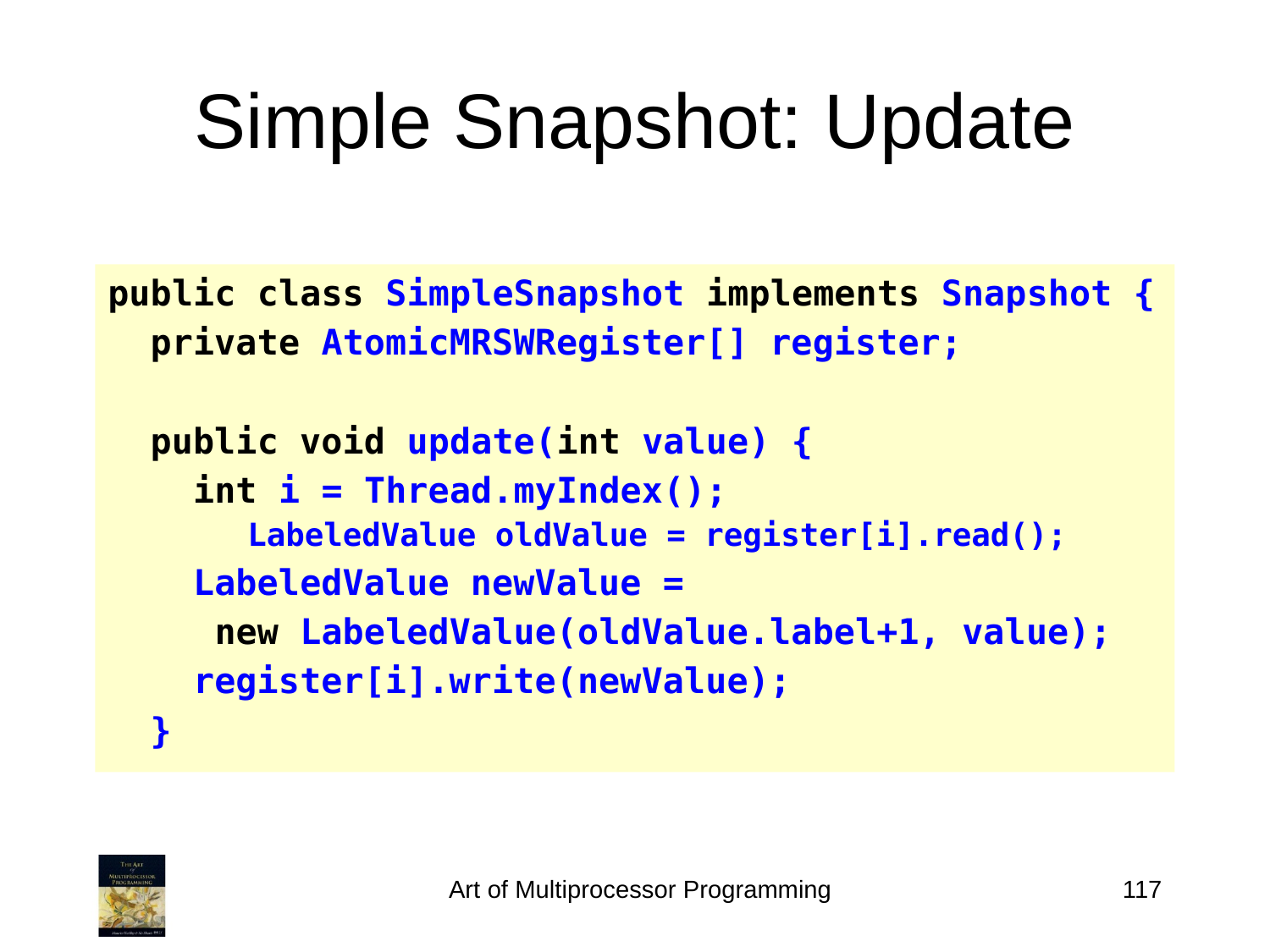

Simple Snapshot: Update
public class SimpleSnapshot implements Snapshot {
  private AtomicMRSWRegister[] register;

  public void update(int value) {
    int i = Thread.myIndex();
    LabeledValue oldValue = register[i].read();
    LabeledValue newValue =
     new LabeledValue(oldValue.label+1, value);
    register[i].write(newValue);
  }
Art of Multiprocessor Programming
117